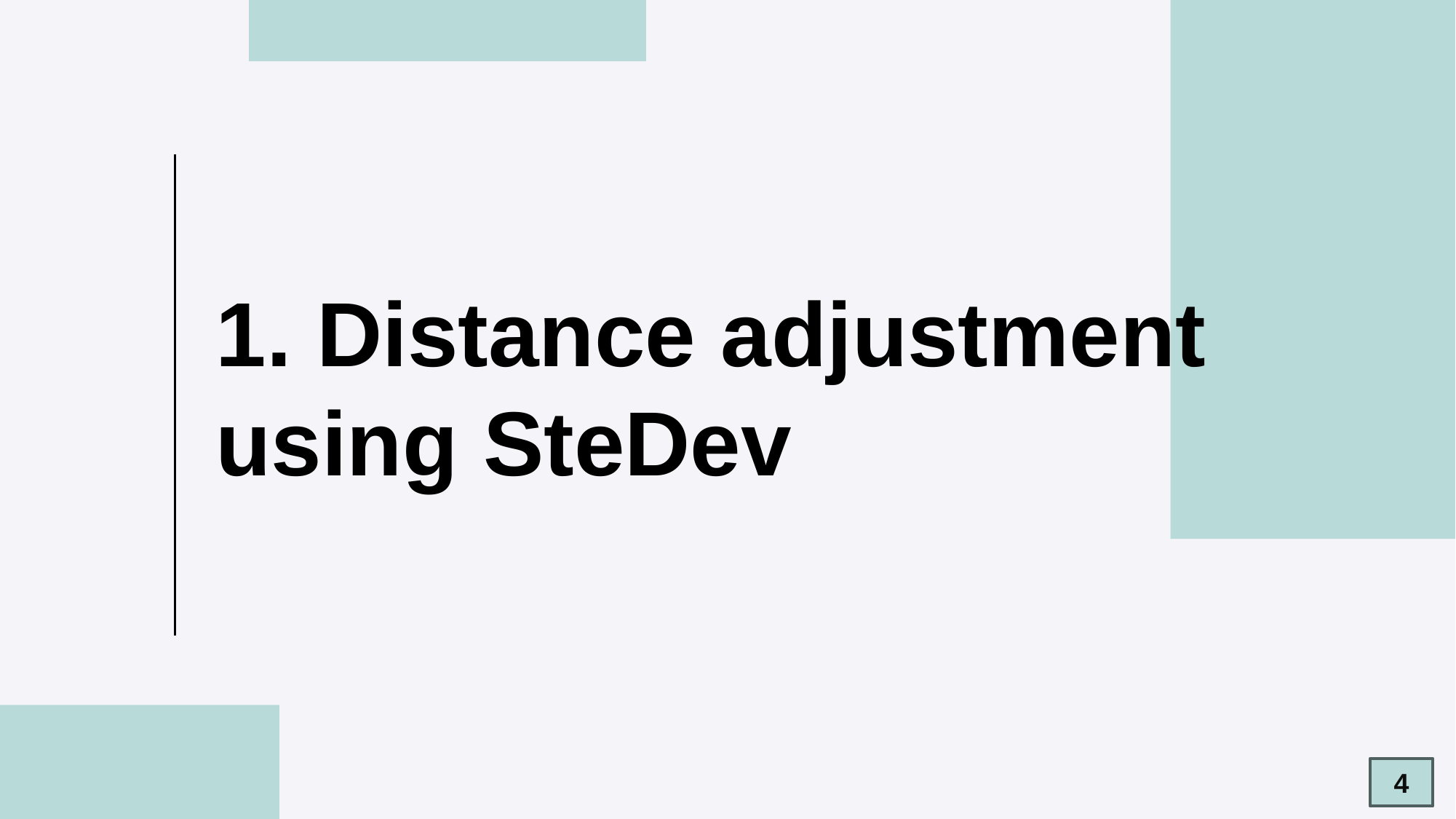

# 1. Distance adjustment using SteDev
4